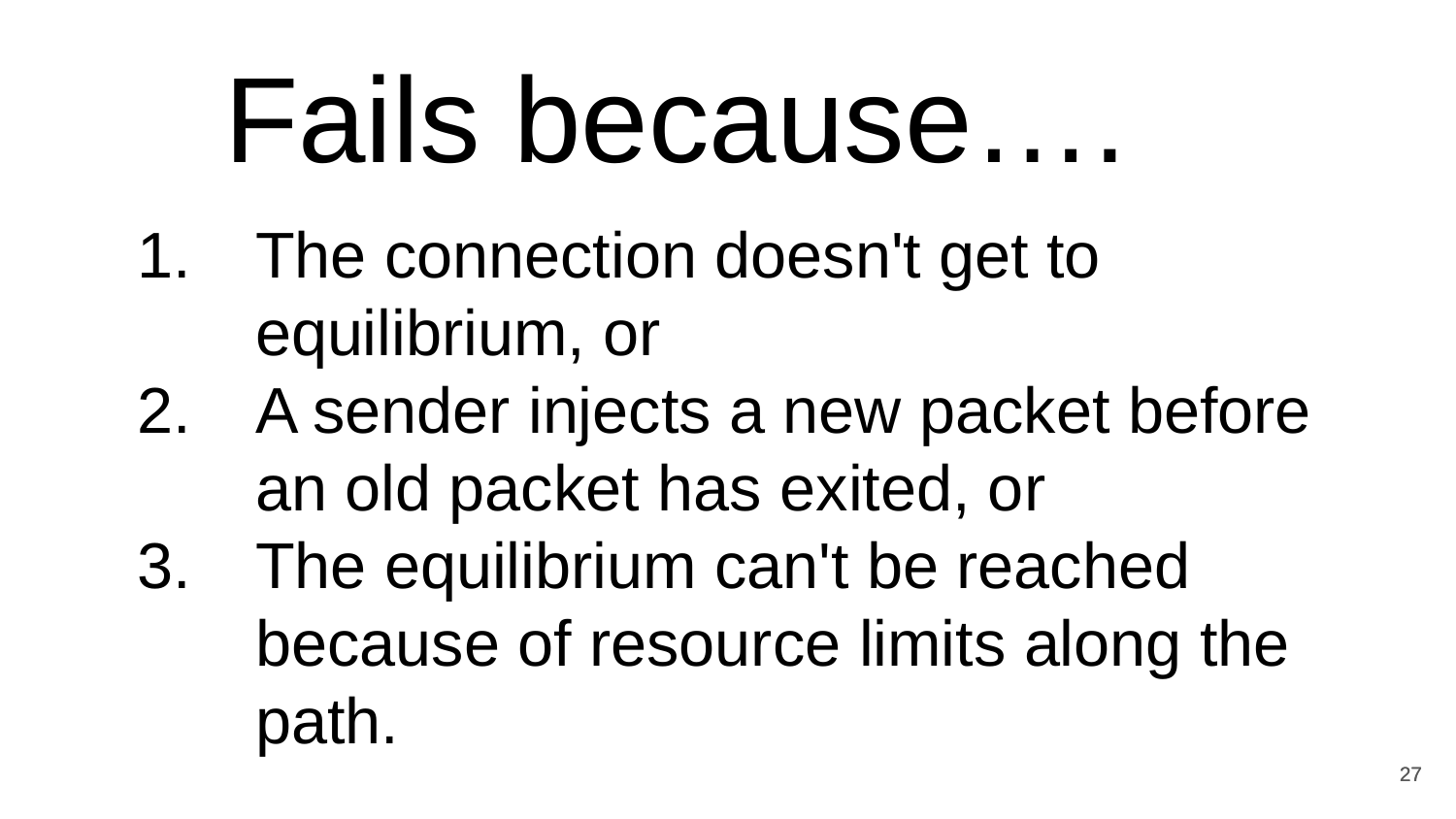

Fails because….
The connection doesn't get to equilibrium, or
A sender injects a new packet before an old packet has exited, or
The equilibrium can't be reached because of resource limits along the path.
27
27